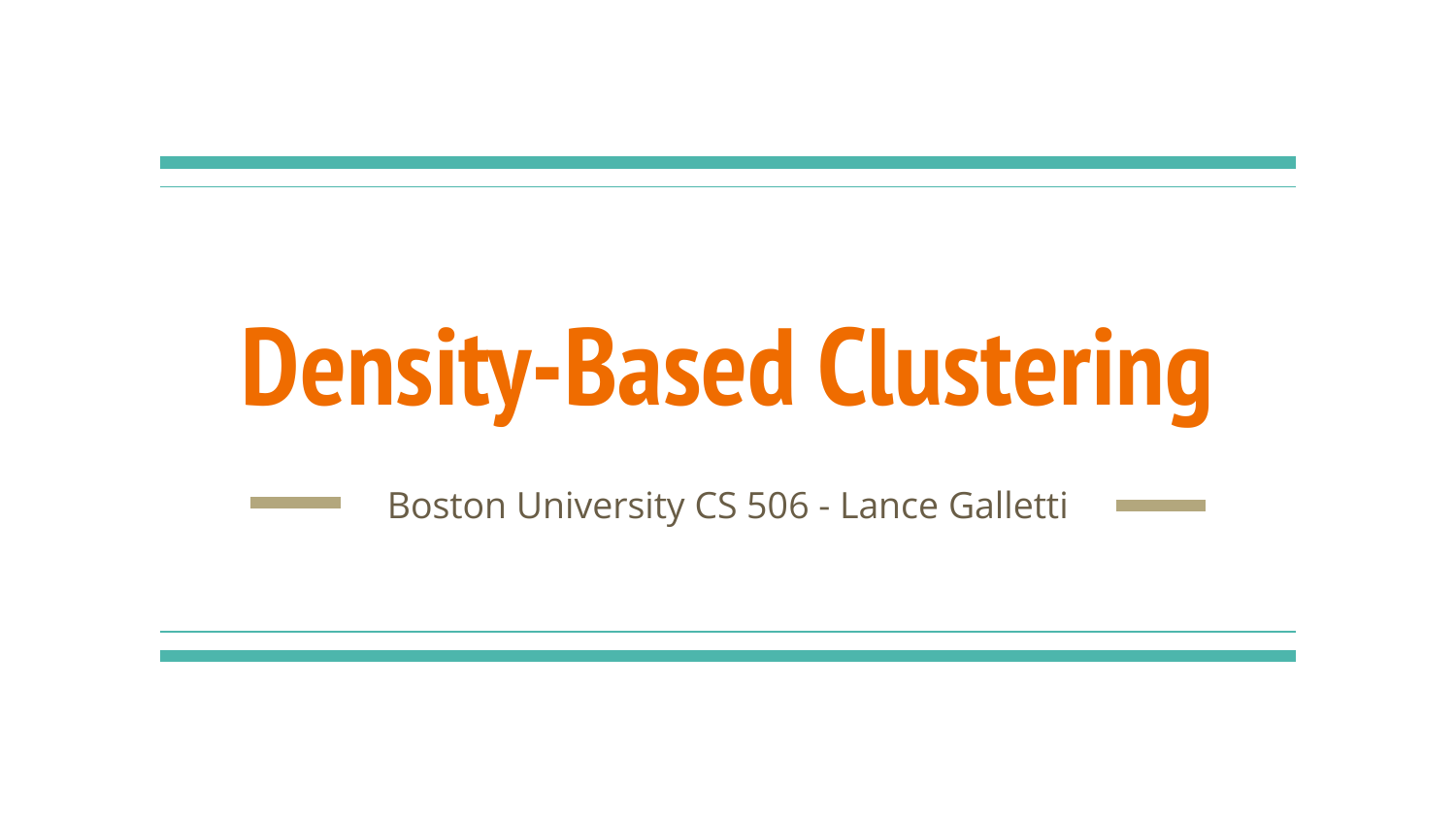

# Density-Based Clustering
Boston University CS 506 - Lance Galletti